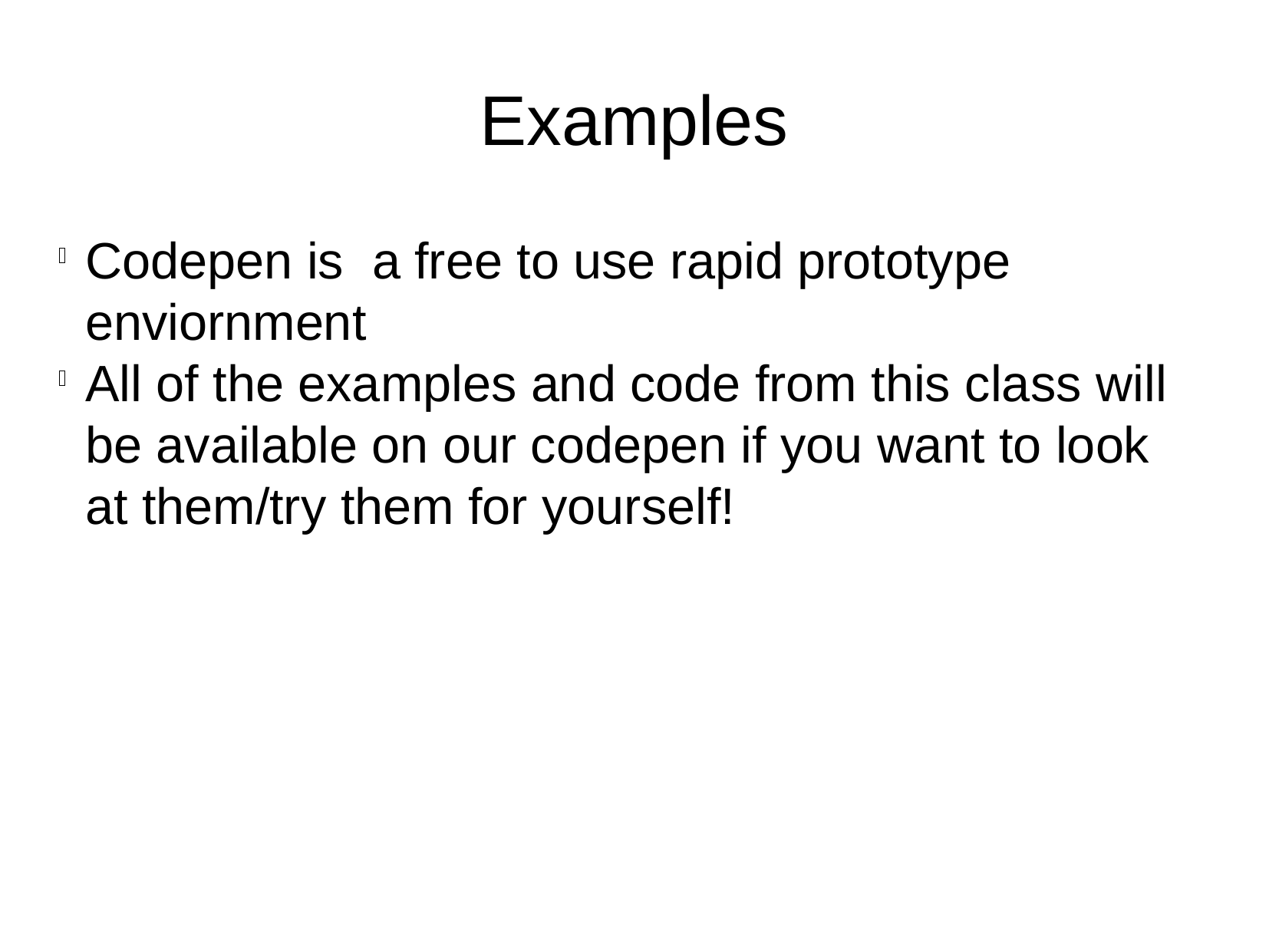

Examples
Codepen is  a free to use rapid prototype enviornment
All of the examples and code from this class will be available on our codepen if you want to look at them/try them for yourself!